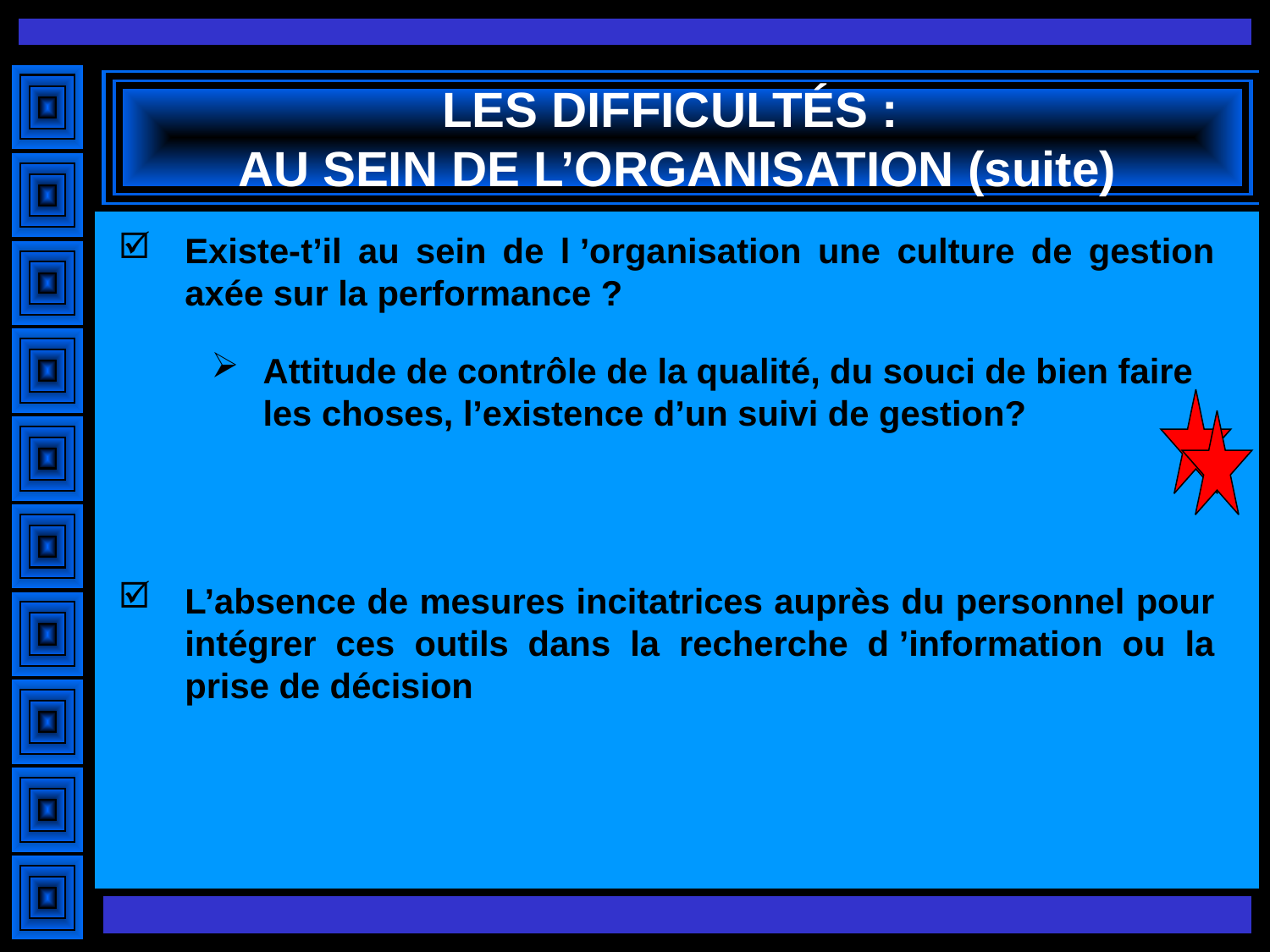

# LES DIFFICULTÉS : AU SEIN DE L’ORGANISATION (suite)
Existe-t’il au sein de l ’organisation une culture de gestion axée sur la performance ?
Attitude de contrôle de la qualité, du souci de bien faire les choses, l’existence d’un suivi de gestion?

L’absence de mesures incitatrices auprès du personnel pour intégrer ces outils dans la recherche d ’information ou la prise de décision